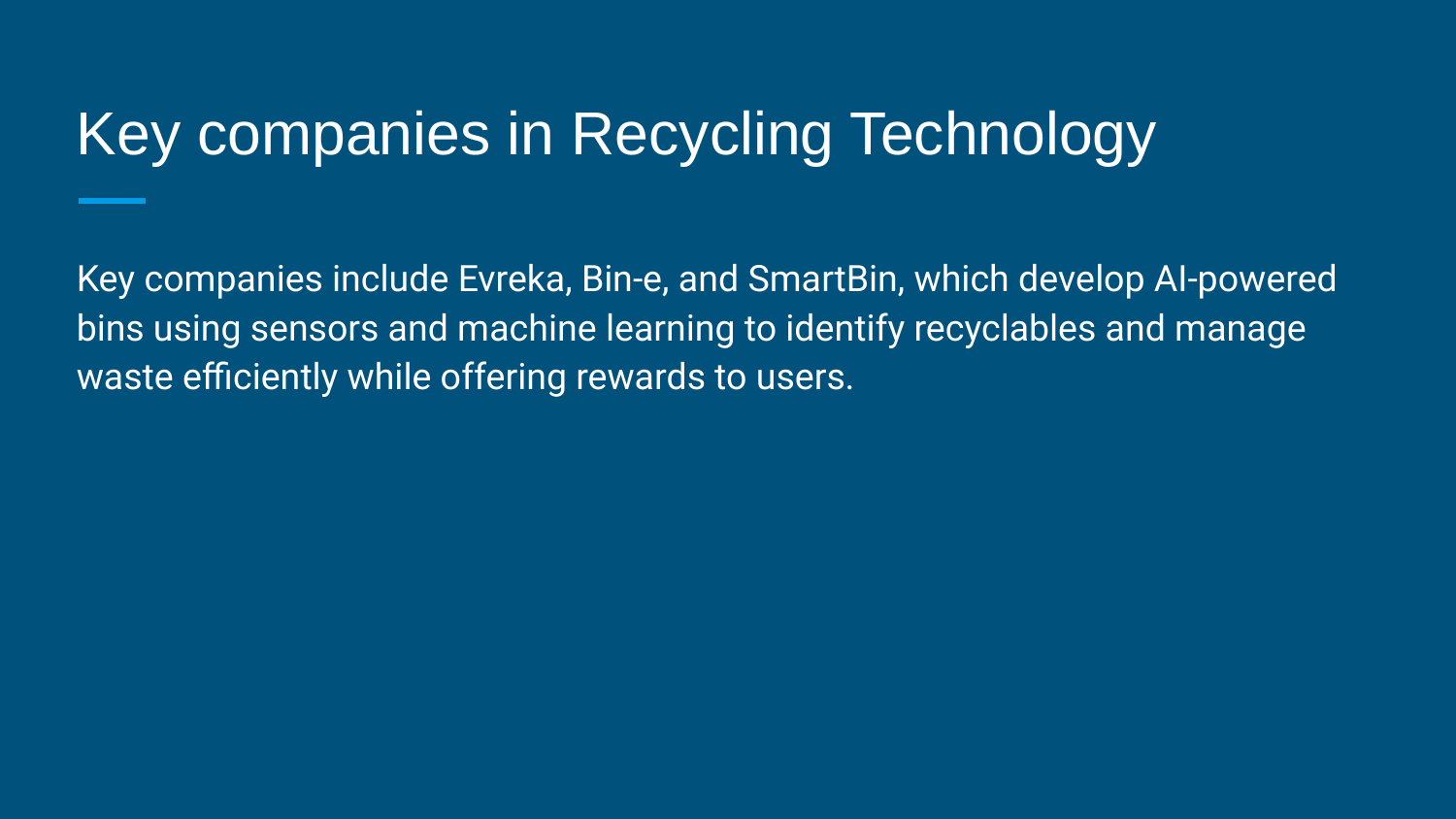

# Key companies in Recycling Technology
Key companies include Evreka, Bin-e, and SmartBin, which develop AI-powered bins using sensors and machine learning to identify recyclables and manage waste efficiently while offering rewards to users.